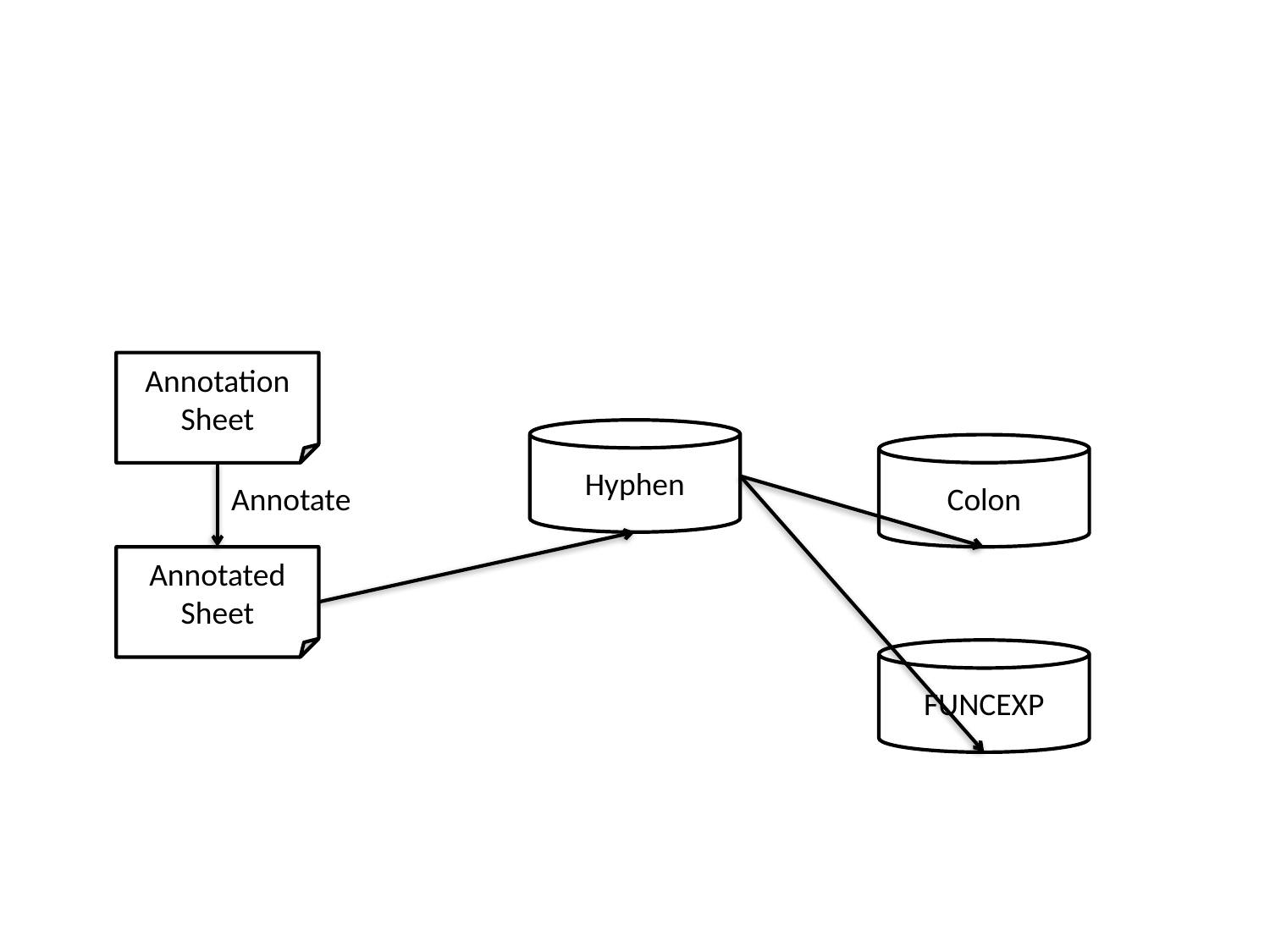

Annotation
Sheet
Annotate
Annotated
Sheet
Hyphen
Colon
FUNCEXP